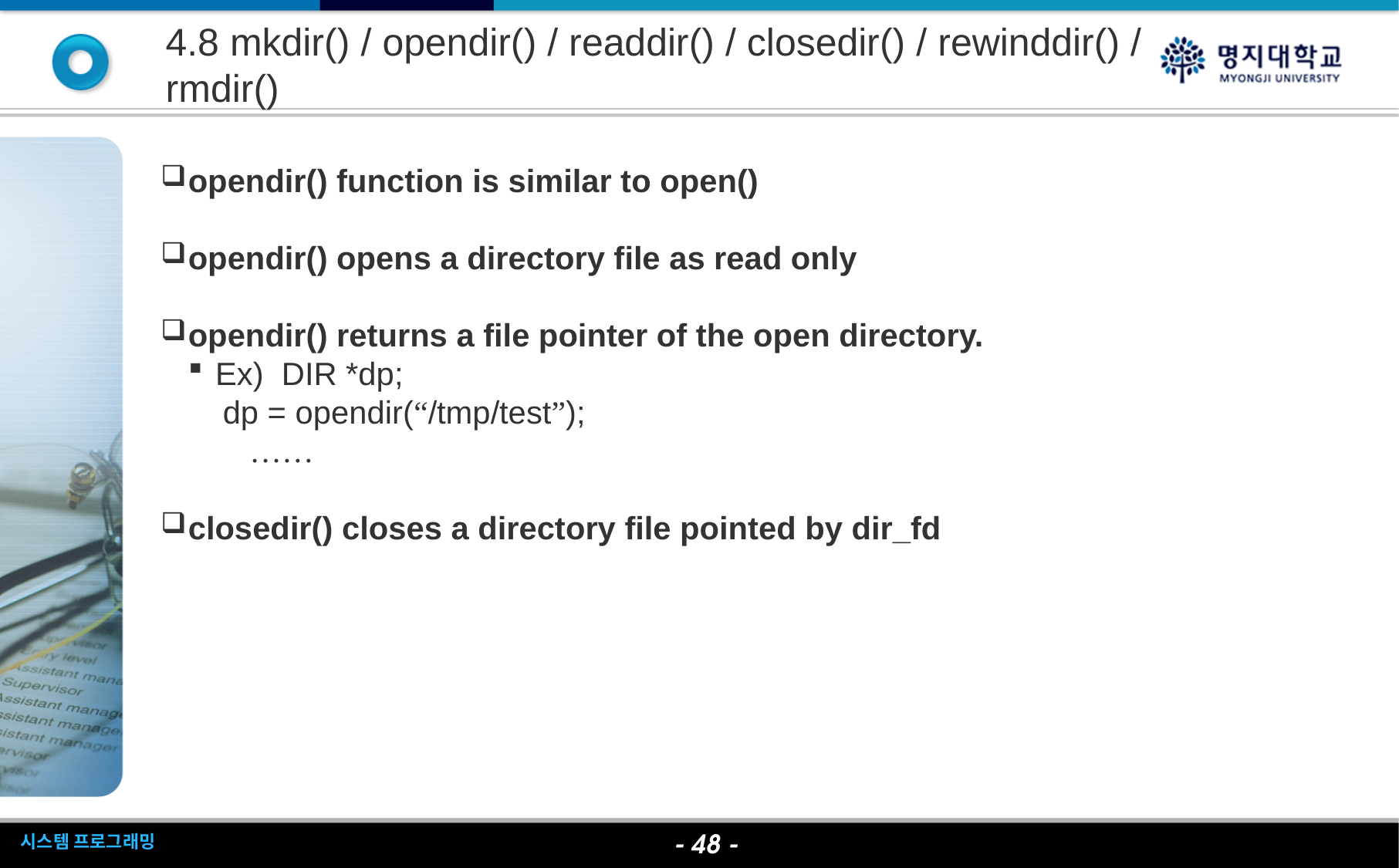

4.8 mkdir() / opendir() / readdir() / closedir() / rewinddir() / rmdir()
opendir() function is similar to open()

opendir() opens a directory file as read only

opendir() returns a file pointer of the open directory.
Ex)  DIR *dp;
       dp = opendir(“/tmp/test”);
          ……

closedir() closes a directory file pointed by dir_fd
- 48 -